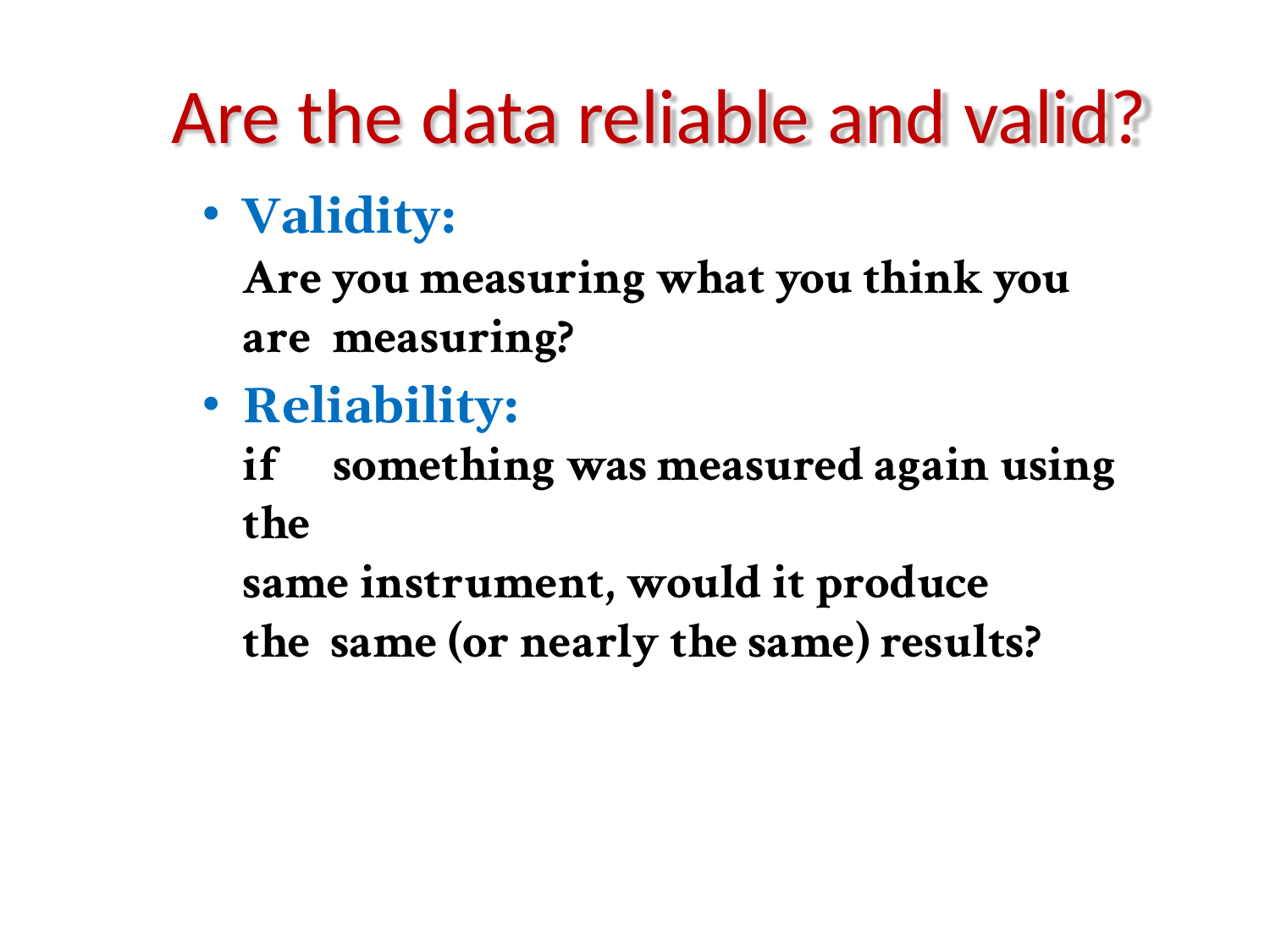

# Are the data reliable and valid?

Validity:
Are you measuring what you think you are  measuring?
Reliability:
if	something was measured again using the
same instrument, would it produce the  same (or nearly the same) results?